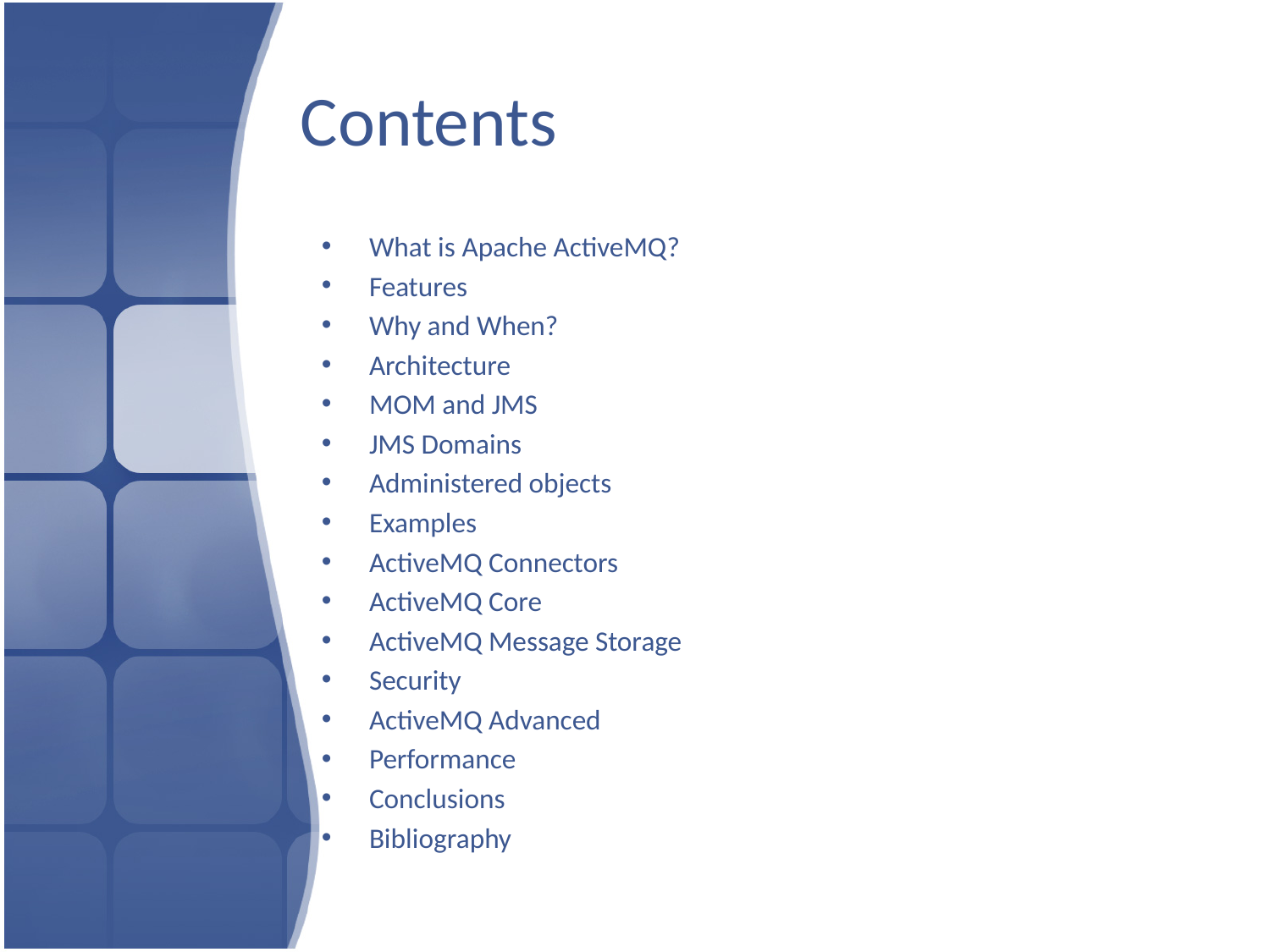

# Contents
What is Apache ActiveMQ?
Features
Why and When?
Architecture
MOM and JMS
JMS Domains
Administered objects
Examples
ActiveMQ Connectors
ActiveMQ Core
ActiveMQ Message Storage
Security
ActiveMQ Advanced
Performance
Conclusions
Bibliography